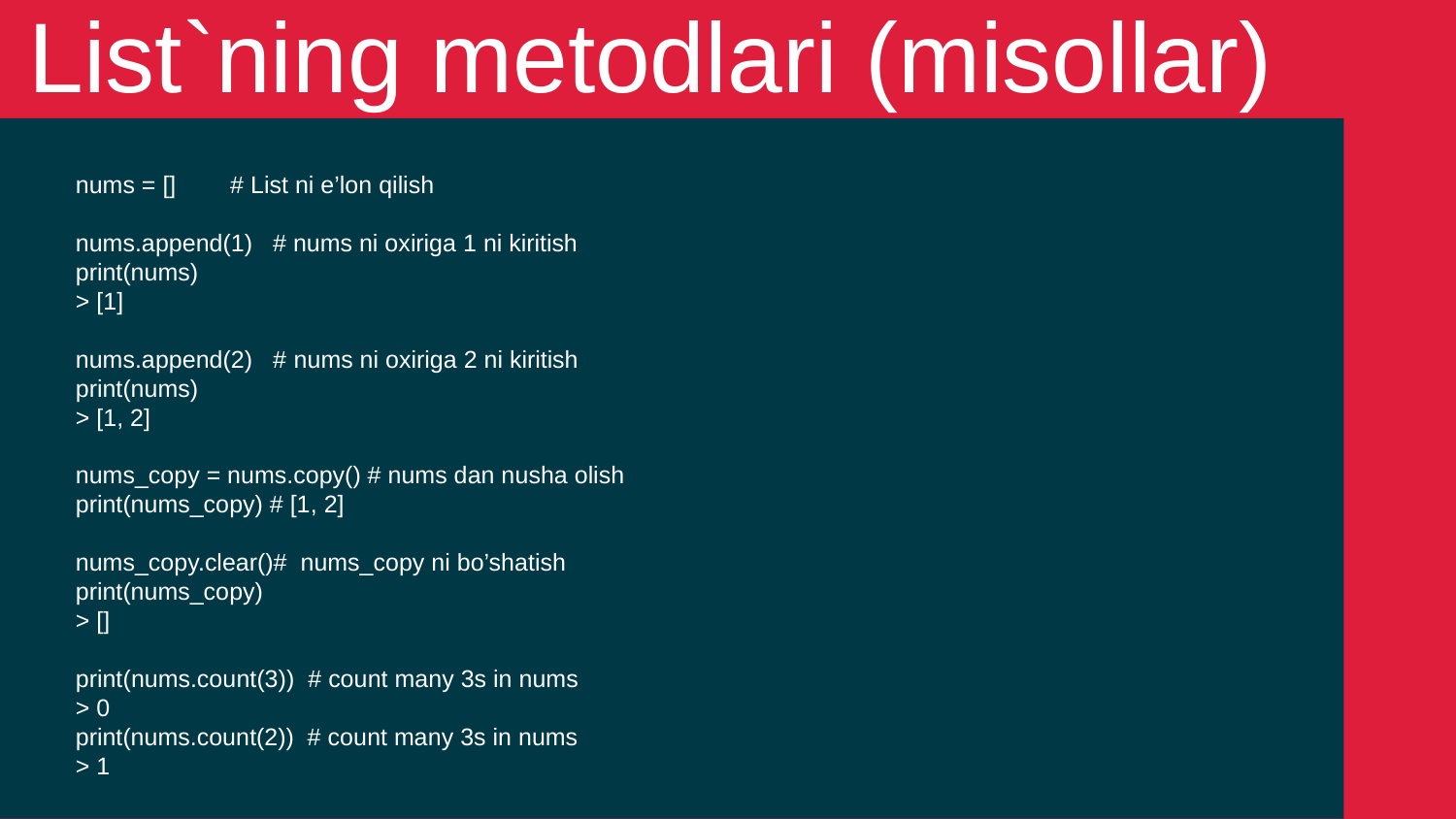

List`ning metodlari (misollar)

nums = []        # List ni e’lon qilish

nums.append(1)   # nums ni oxiriga 1 ni kiritish
print(nums)
> [1]

nums.append(2)   # nums ni oxiriga 2 ni kiritish
print(nums)
> [1, 2]

nums_copy = nums.copy() # nums dan nusha olish
print(nums_copy) # [1, 2]

nums_copy.clear()#  nums_copy ni bo’shatish
print(nums_copy)
> []

print(nums.count(3))  # count many 3s in nums
> 0
print(nums.count(2))  # count many 3s in nums
> 1